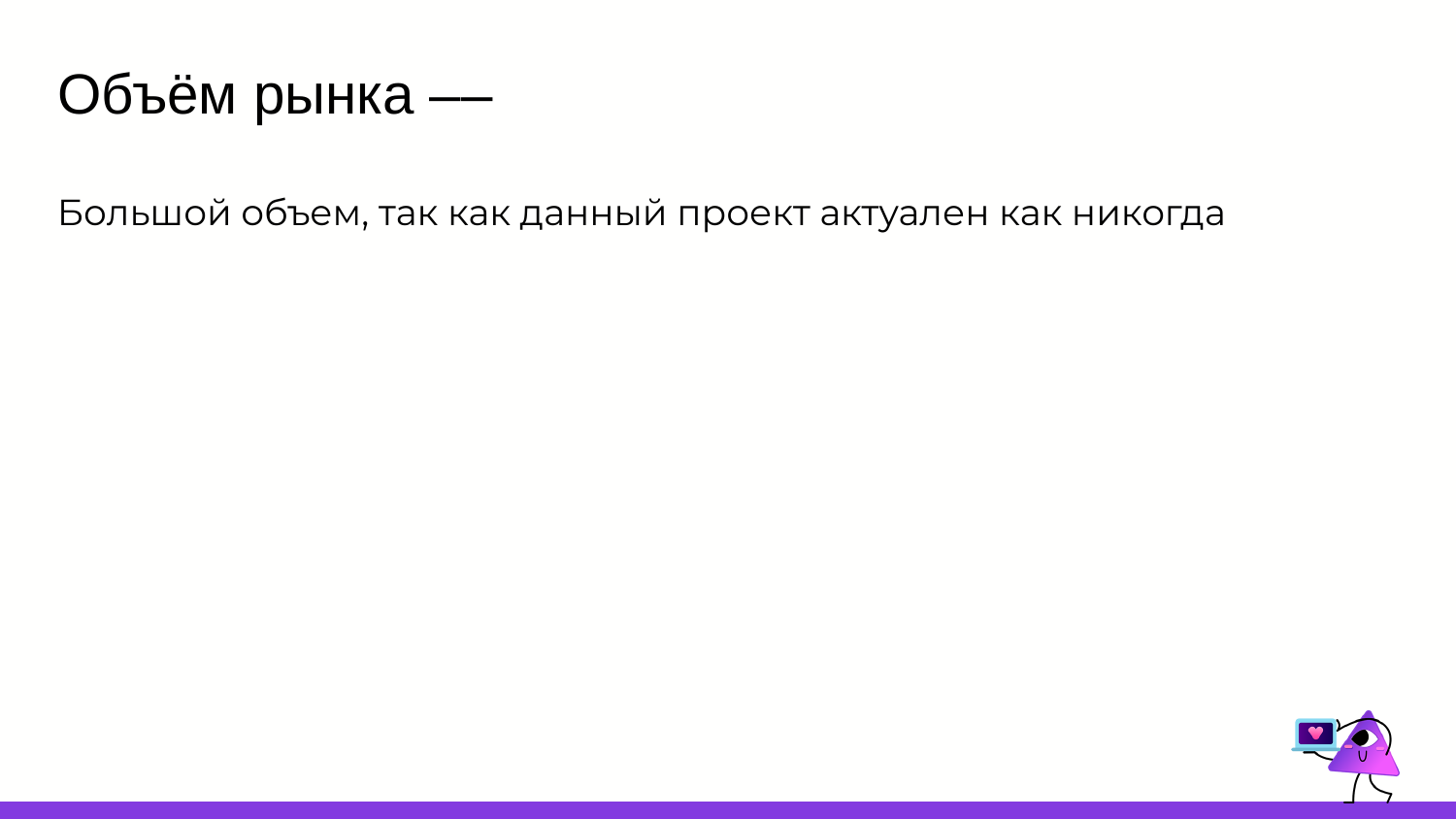

# Объём рынка ––
Большой объем, так как данный проект актуален как никогда